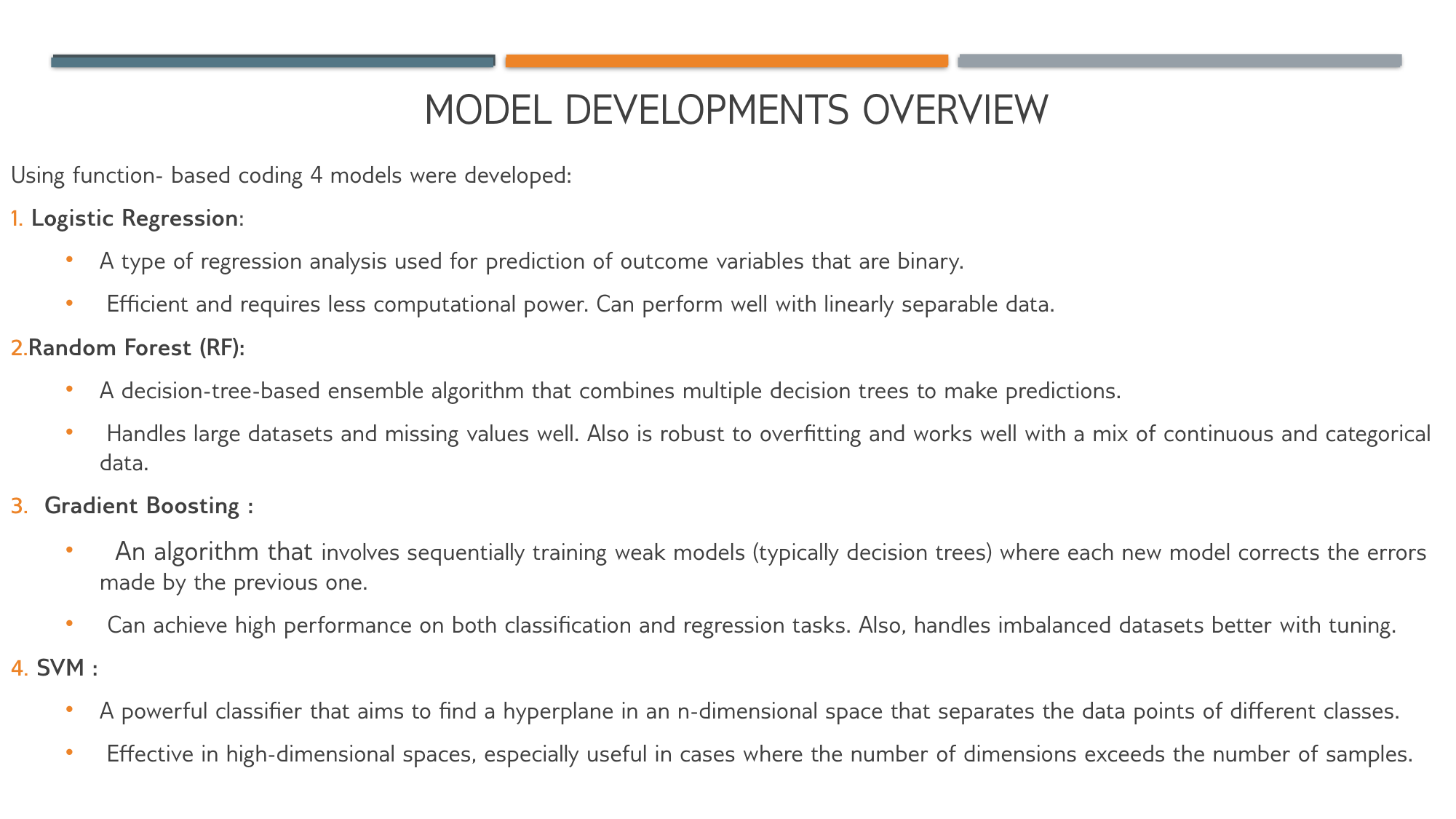

# Model developments Overview
Using function- based coding 4 models were developed:
 Logistic Regression:
A type of regression analysis used for prediction of outcome variables that are binary.
 Efficient and requires less computational power. Can perform well with linearly separable data.
Random Forest (RF):
A decision-tree-based ensemble algorithm that combines multiple decision trees to make predictions.
 Handles large datasets and missing values well. Also is robust to overfitting and works well with a mix of continuous and categorical data.
  Gradient Boosting :
  An algorithm that involves sequentially training weak models (typically decision trees) where each new model corrects the errors made by the previous one.
 Can achieve high performance on both classification and regression tasks. Also, handles imbalanced datasets better with tuning.
 SVM :
A powerful classifier that aims to find a hyperplane in an n-dimensional space that separates the data points of different classes.
 Effective in high-dimensional spaces, especially useful in cases where the number of dimensions exceeds the number of samples.